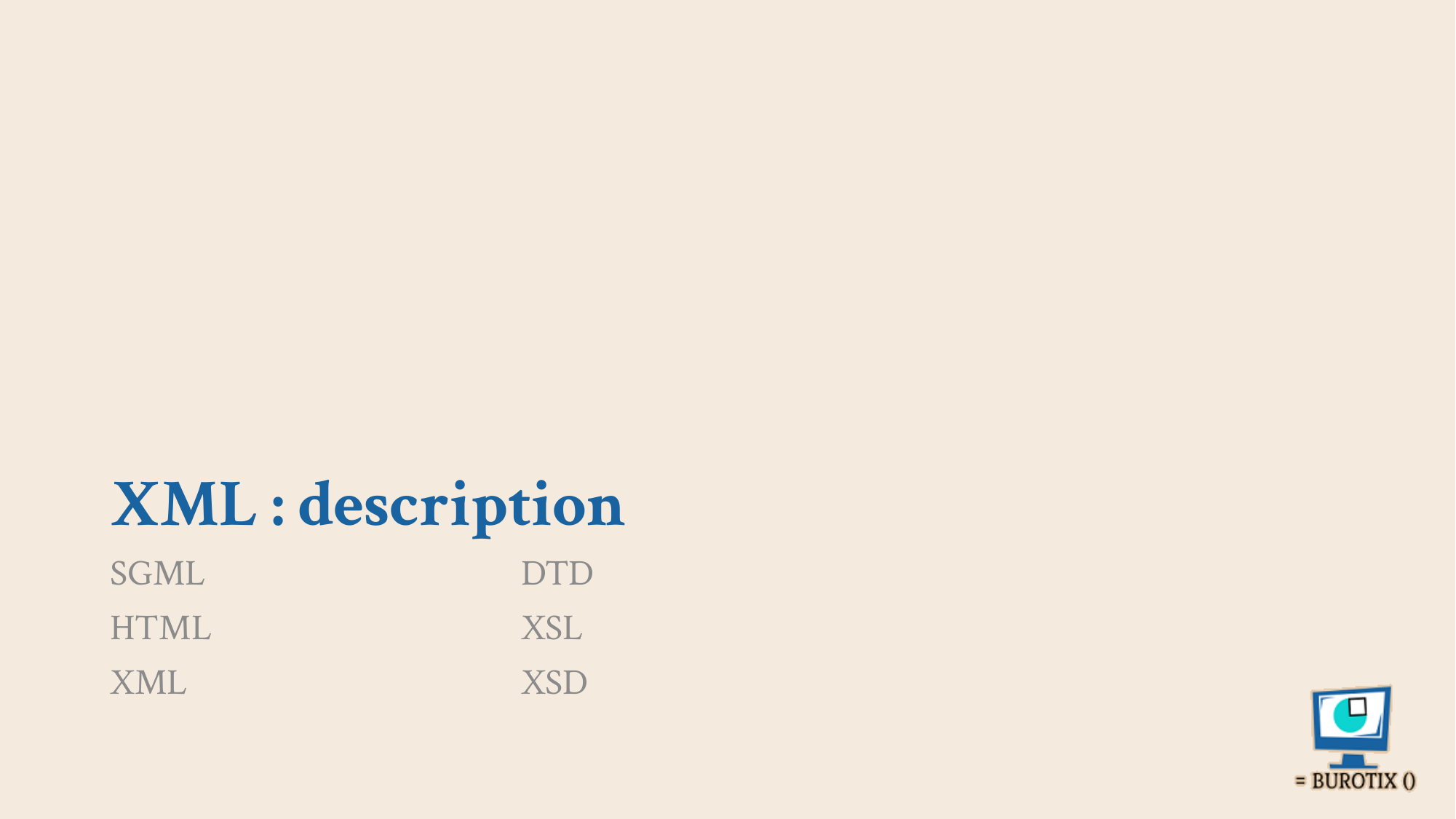

# XML : description
SGML
HTML
XML
DTD
XSL
XSD